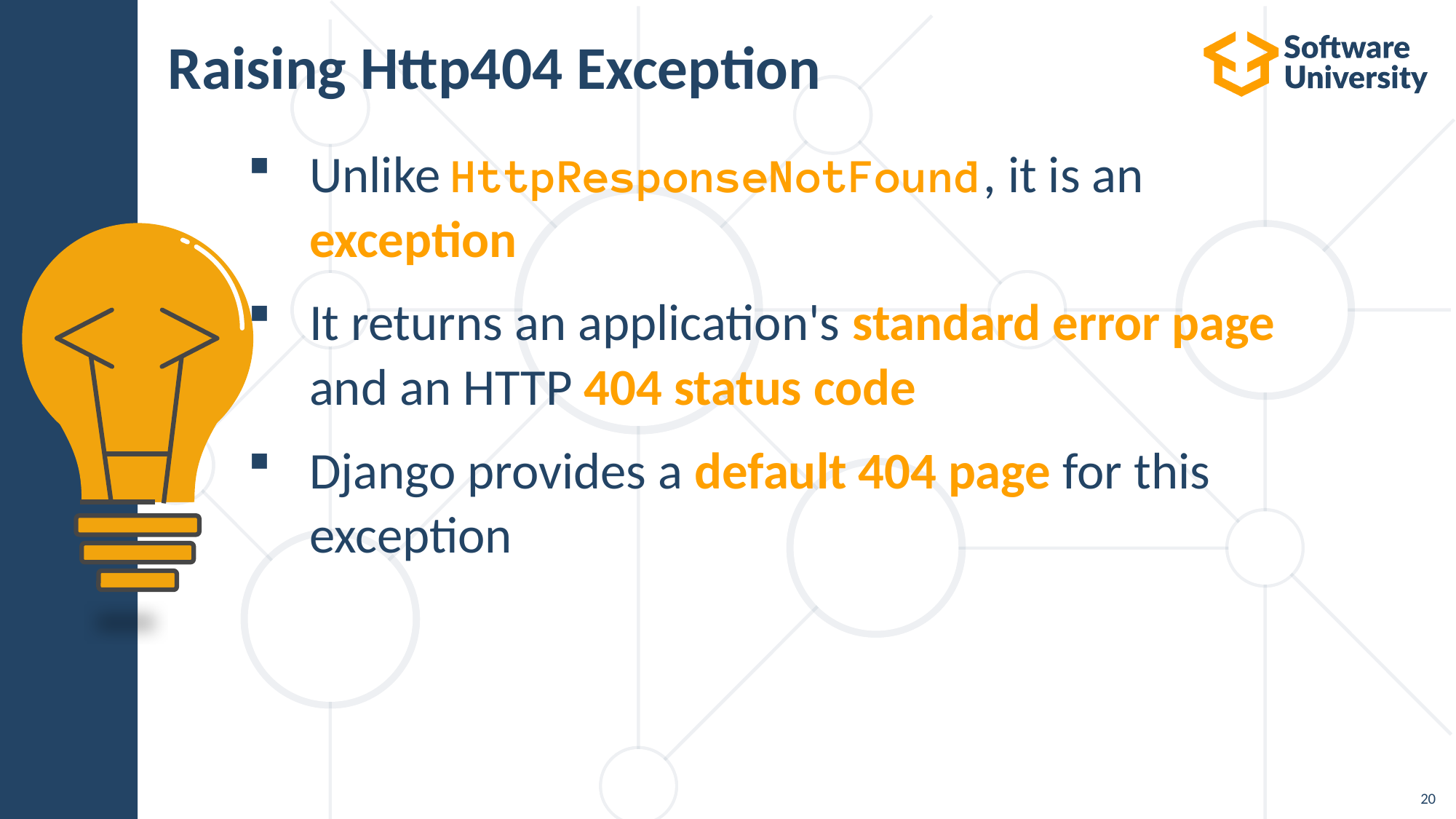

# Raising Http404 Exception
Unlike HttpResponseNotFound, it is an exception
It returns an application's standard error page and an HTTP 404 status code
Django provides a default 404 page for this exception
20